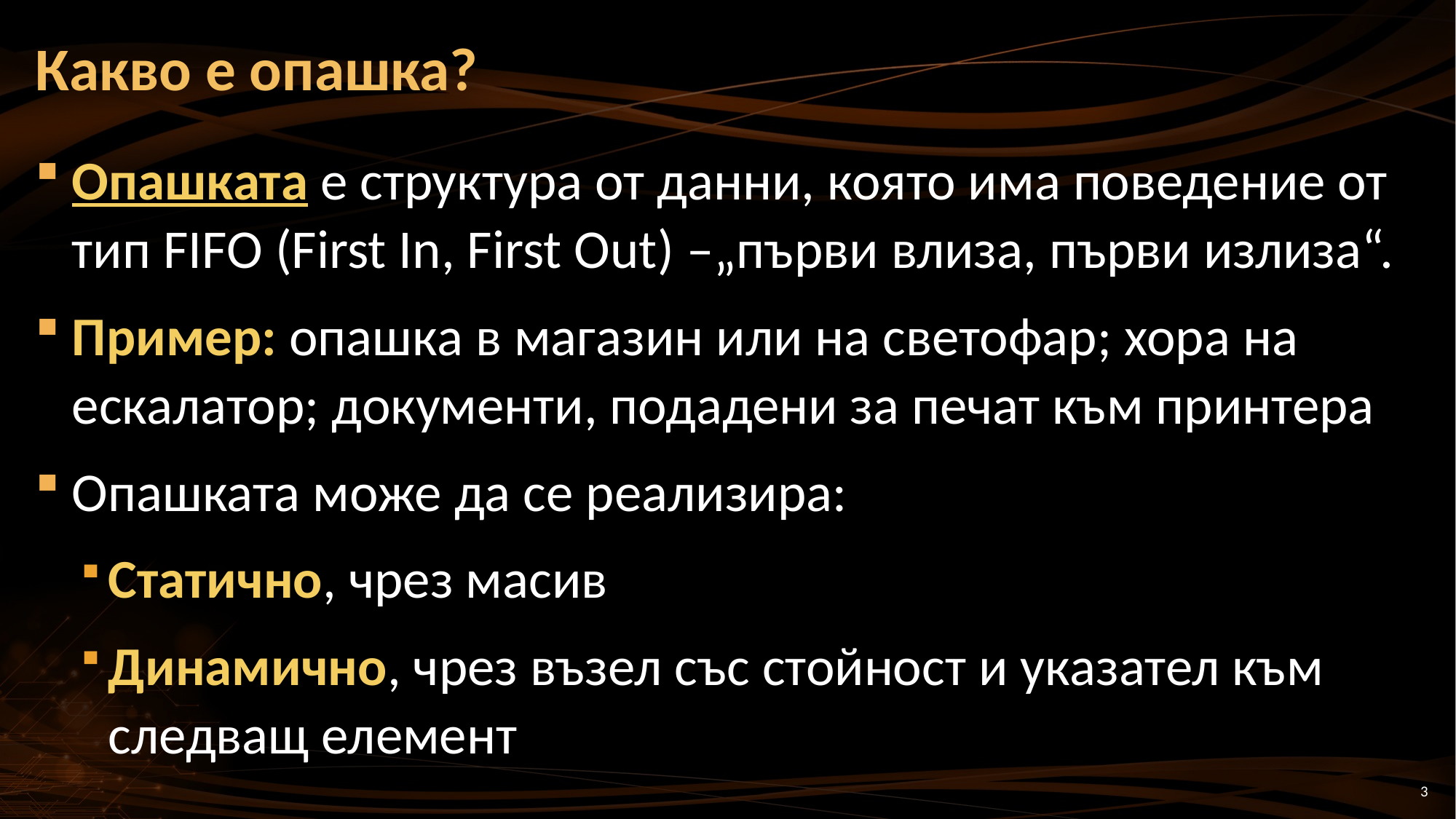

# Какво е опашка?
Опашката е структура от данни, която има поведение от тип FIFO (First In, First Out) –„първи влиза, първи излиза“.
Пример: опашка в магазин или на светофар; хора на ескалатор; документи, подадени за печат към принтера
Опашката може да се реализира:
Статично, чрез масив
Динамично, чрез възел със стойност и указател към следващ елемент
3